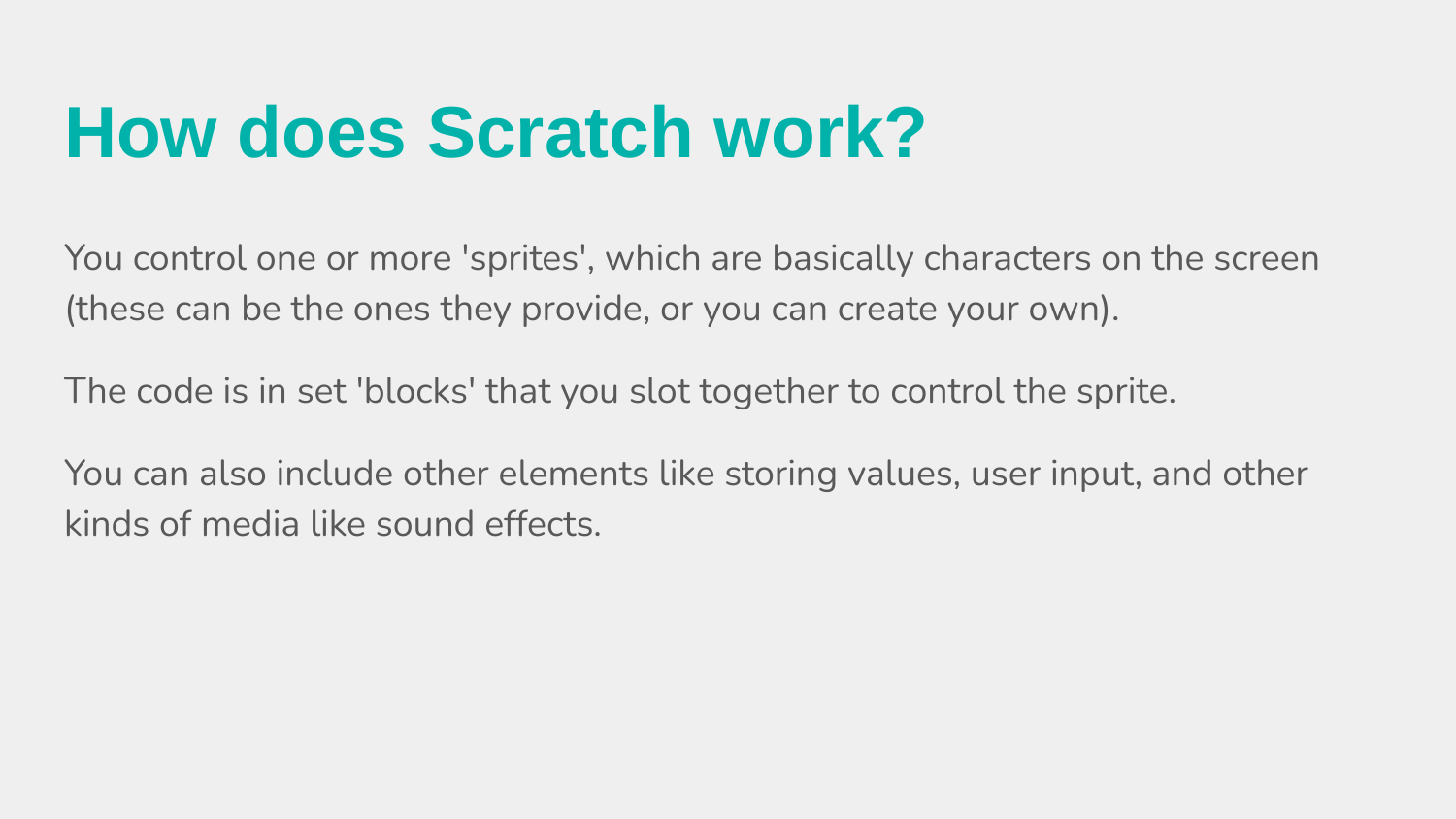

# How does Scratch work?
You control one or more 'sprites', which are basically characters on the screen (these can be the ones they provide, or you can create your own).
The code is in set 'blocks' that you slot together to control the sprite.
You can also include other elements like storing values, user input, and other kinds of media like sound effects.